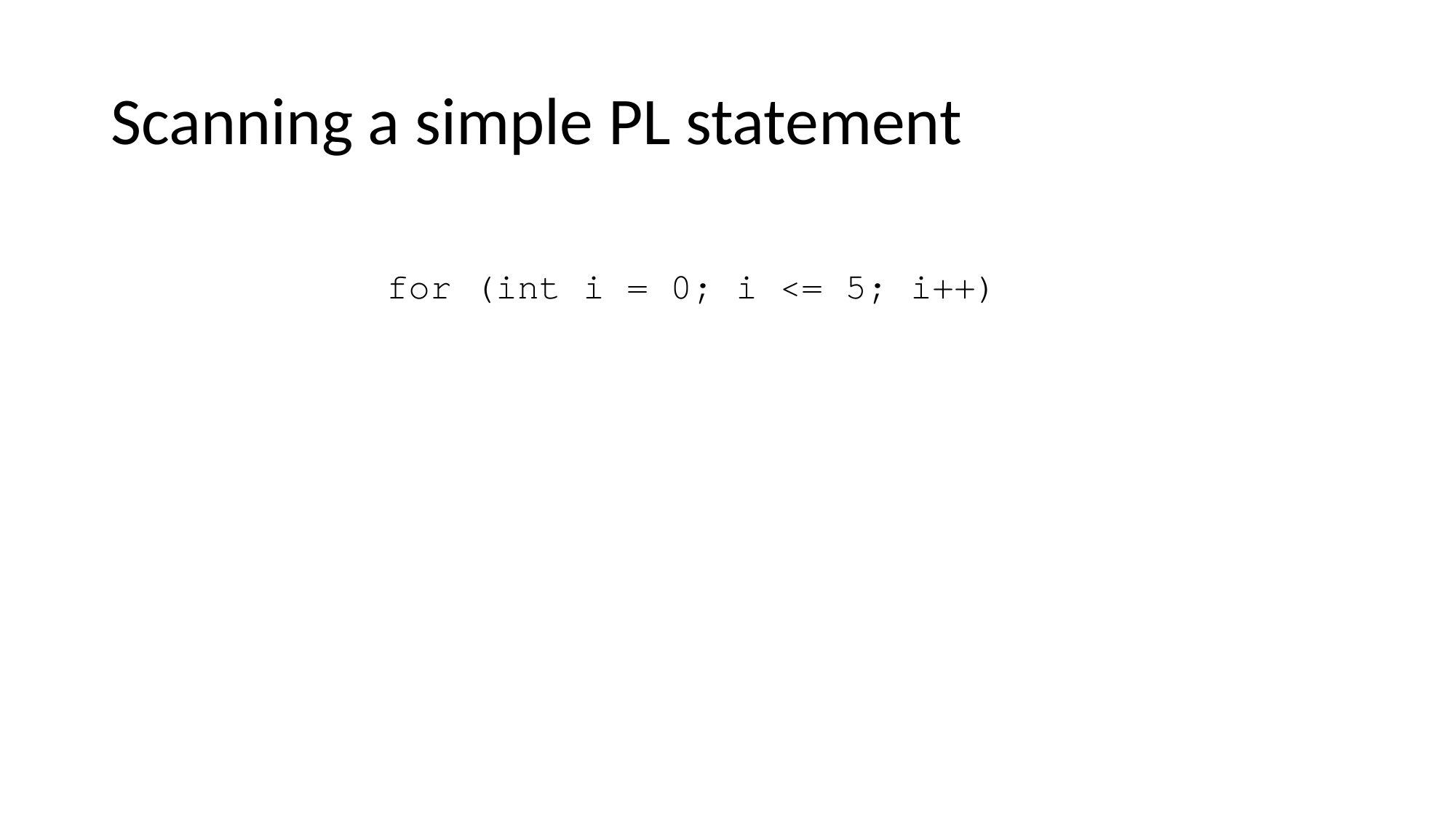

# Scanning a simple PL statement
for (int i = 0; i <= 5; i++)